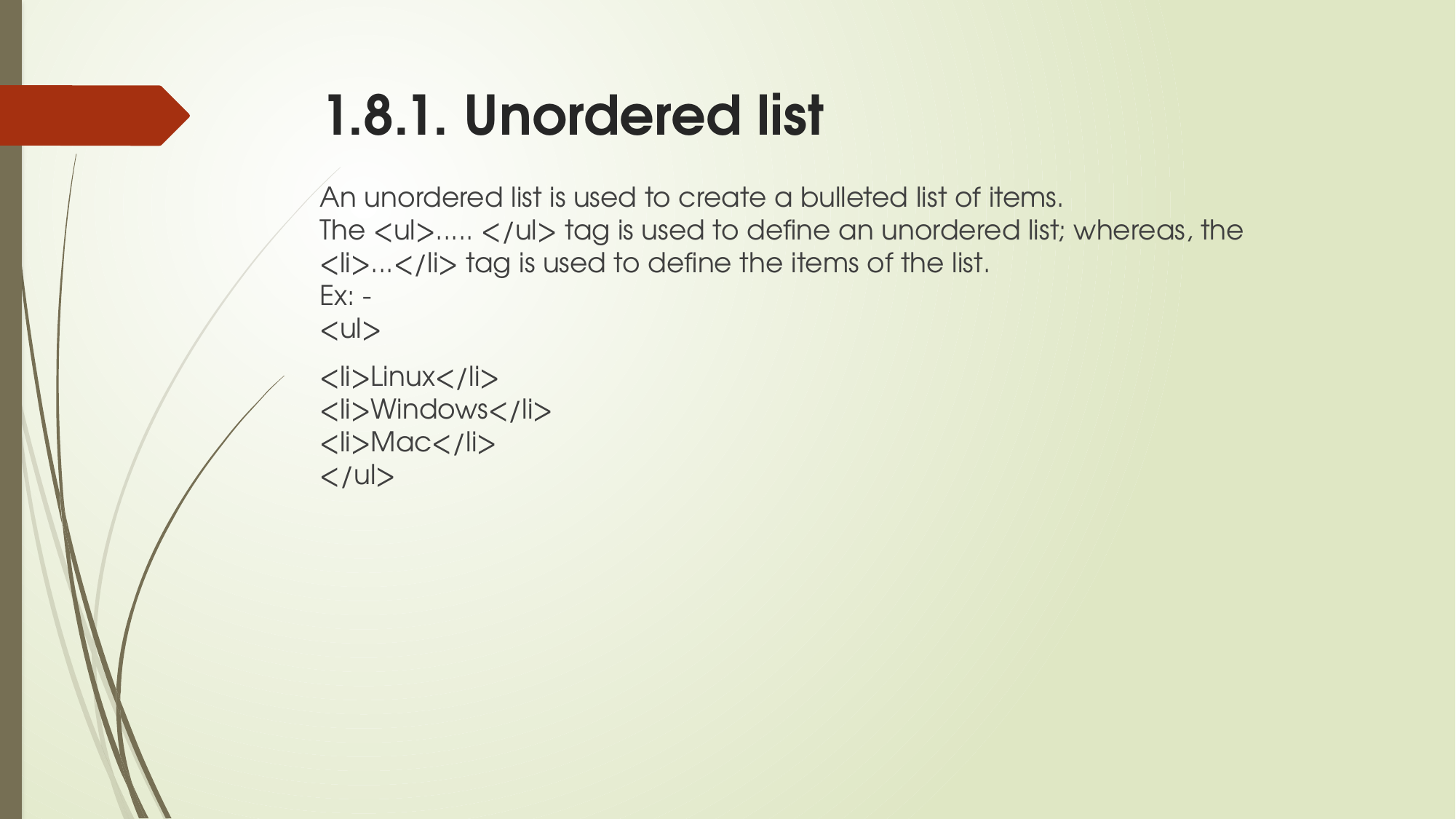

# 1.8.1. Unordered list
An unordered list is used to create a bulleted list of items.
The <ul>..... </ul> tag is used to define an unordered list; whereas, the <li>...</li> tag is used to define the items of the list.
Ex: -
<ul>
<li>Linux</li>
<li>Windows</li>
<li>Mac</li>
</ul>